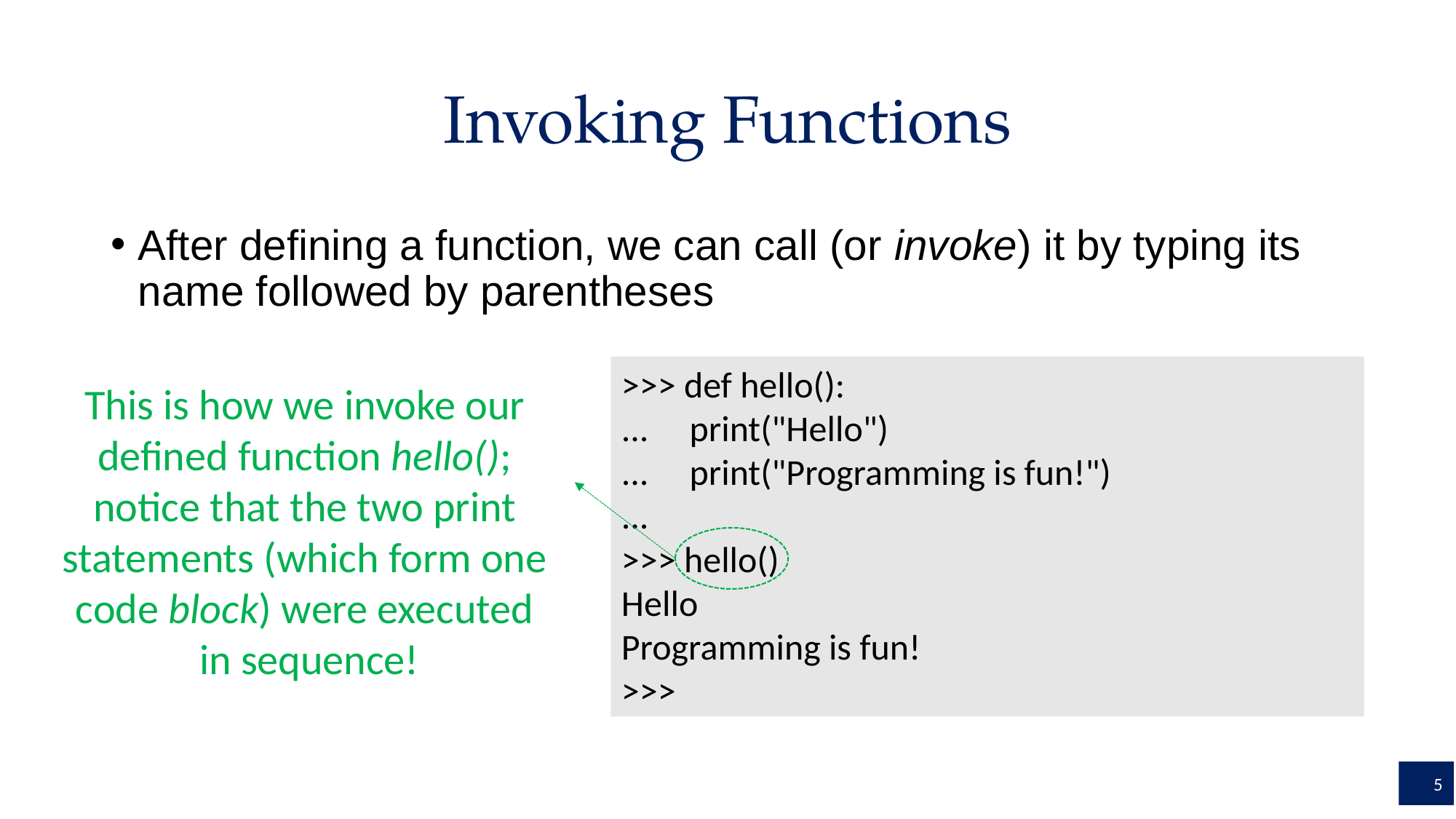

# Invoking Functions
After defining a function, we can call (or invoke) it by typing its name followed by parentheses

>>> def hello():
...     print("Hello")
...     print("Programming is fun!")
...
>>> hello()
Hello
Programming is fun!
>>>
This is how we invoke our
defined function hello();
notice that the two print
statements (which form one
code block) were executed
in sequence!

5